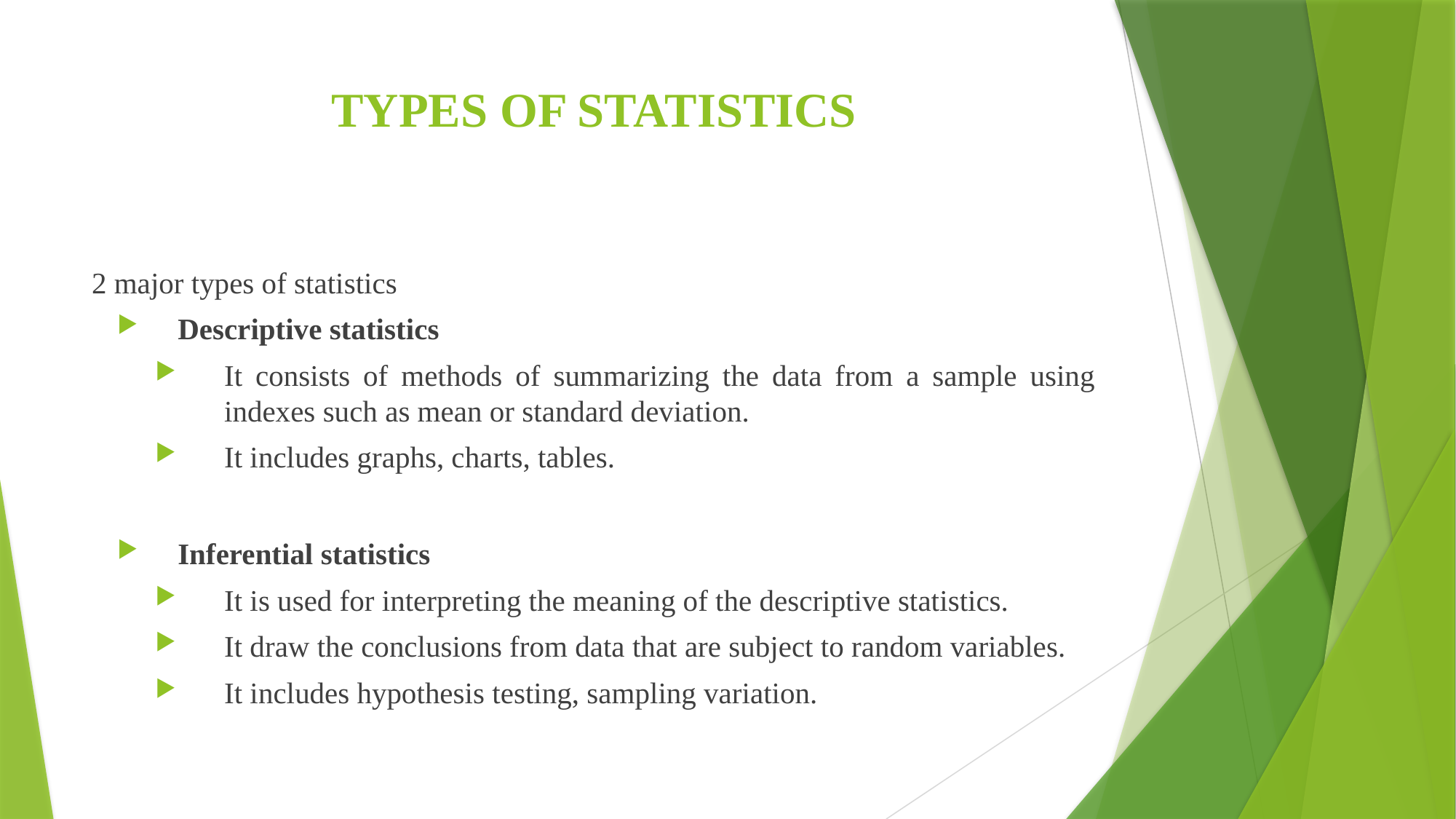

# TYPES OF STATISTICS
2 major types of statistics
Descriptive statistics
It consists of methods of summarizing the data from a sample using indexes such as mean or standard deviation.
It includes graphs, charts, tables.

Inferential statistics
It is used for interpreting the meaning of the descriptive statistics.
It draw the conclusions from data that are subject to random variables.
It includes hypothesis testing, sampling variation.